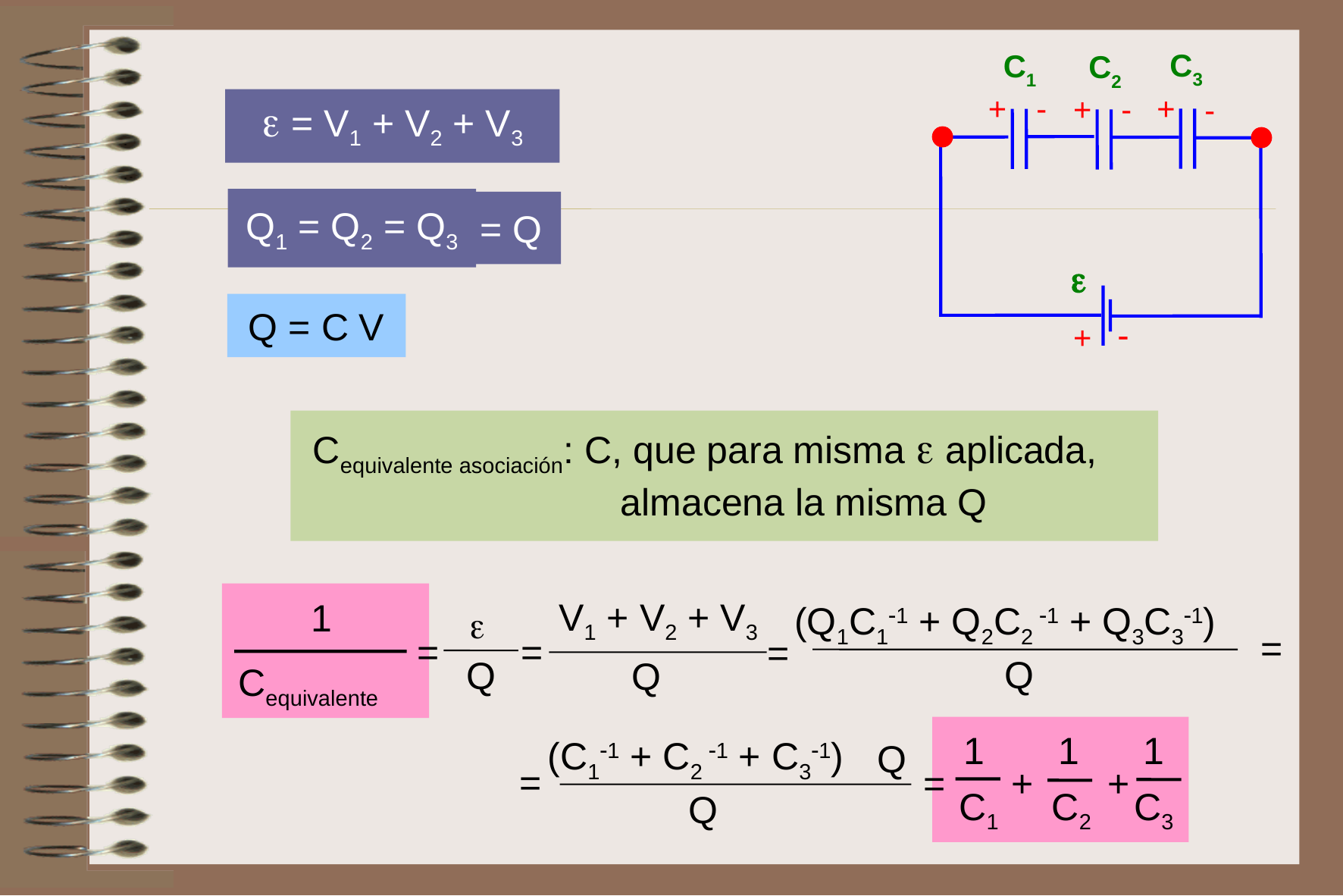

C3
C1
C2

+
-
+
-
+
-

ε

−
+

ε = V1 + V2 + V3
Q1 = Q2 = Q3
= Q
Q = C V
Cequivalente asociación: C, que para misma ε aplicada,
                             almacena la misma Q
V1 + V2 + V3
=
Q

1
=
Cequivalente

(Q1C1−1 + Q2C2 −1 + Q3C3−1)
=
Q

ε
=
Q

1       1      1
+       +
C1     C2    C3

(C1−1 + C2 −1 + C3−1)
Q
=
Q

=